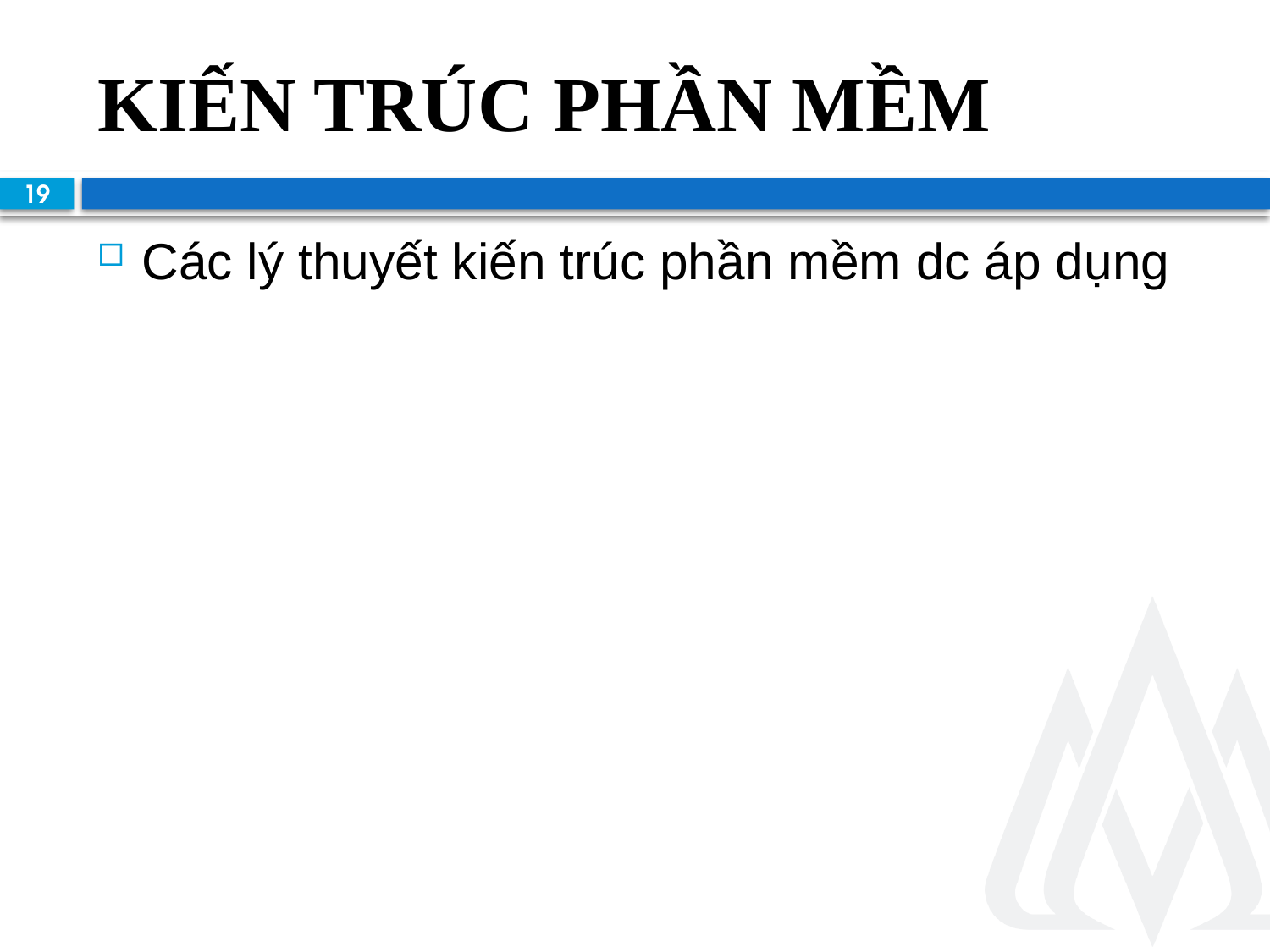

# Kiến trúc phần mềm
19
Các lý thuyết kiến trúc phần mềm dc áp dụng